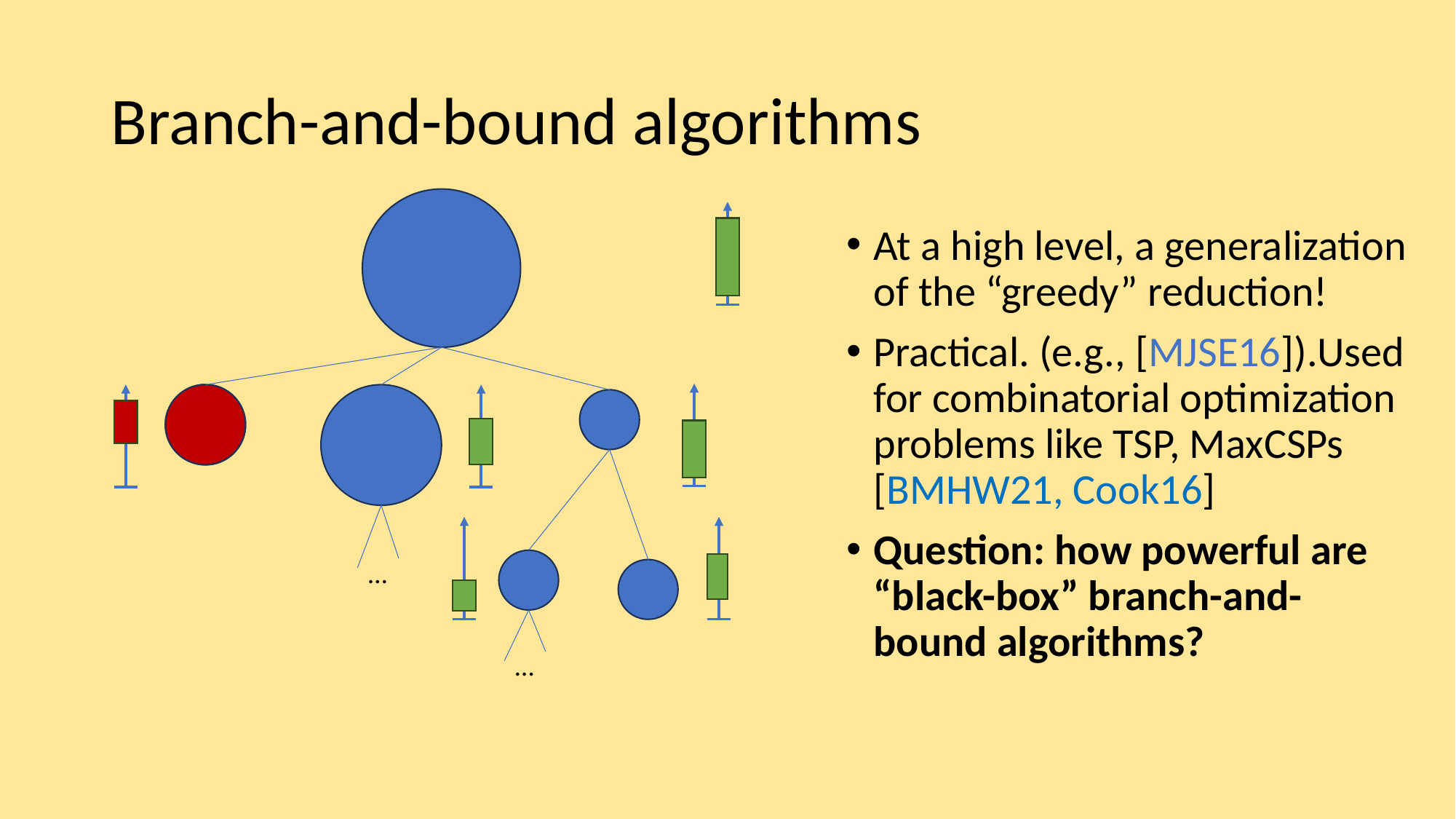

# Branch-and-bound algorithms

At a high level, a generalization of the “greedy” reduction!
Practical. (e.g., [MJSE16]).Used for combinatorial optimization problems like TSP, MaxCSPs
[BMHW21, Cook16]
Question: how powerful are “black-box” branch-and-bound algorithms?

…

…